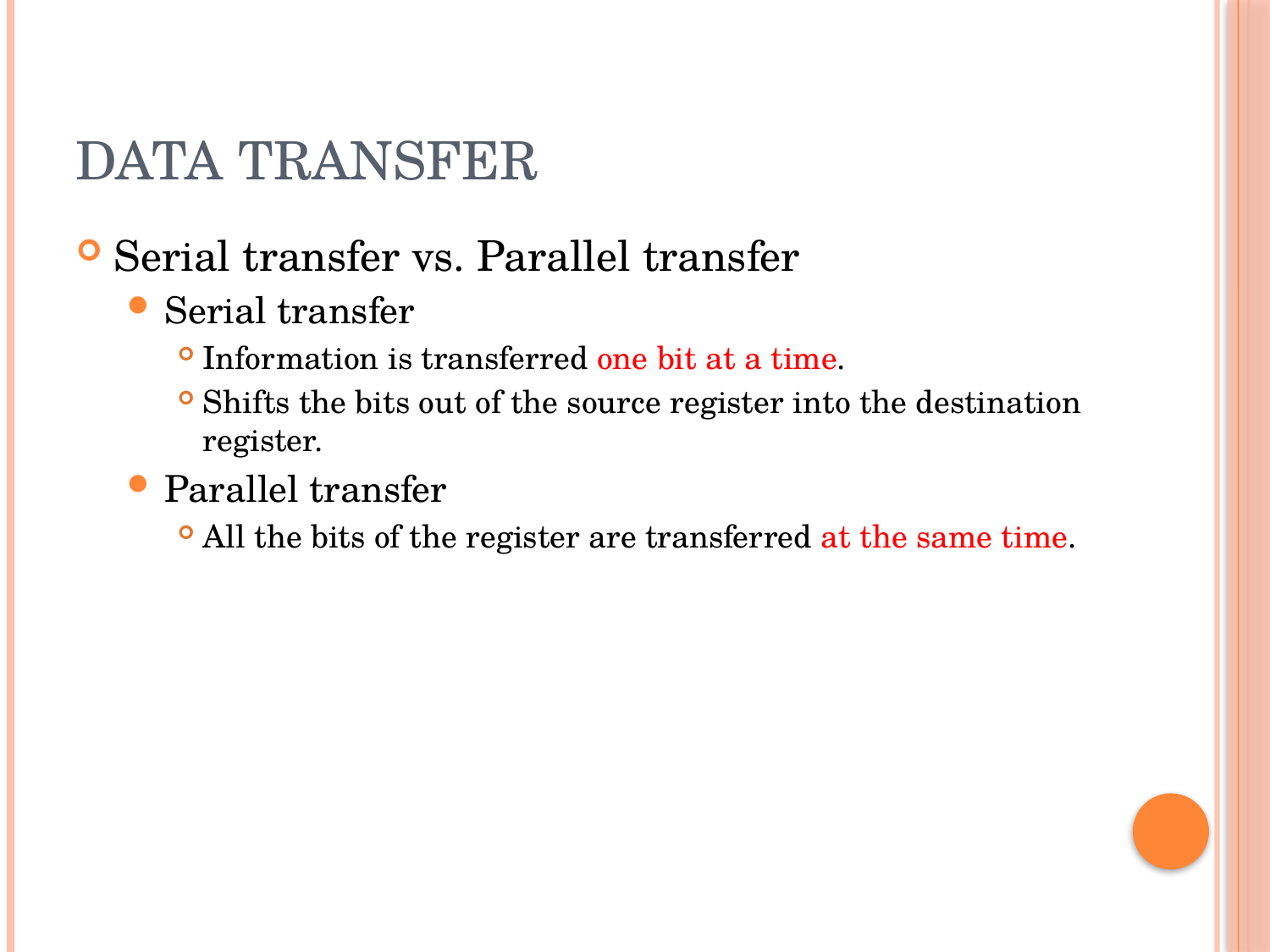

# Data Transfer
Serial transfer vs. Parallel transfer
Serial transfer
Information is transferred one bit at a time.
Shifts the bits out of the source register into the destination register.
Parallel transfer
All the bits of the register are transferred at the same time.